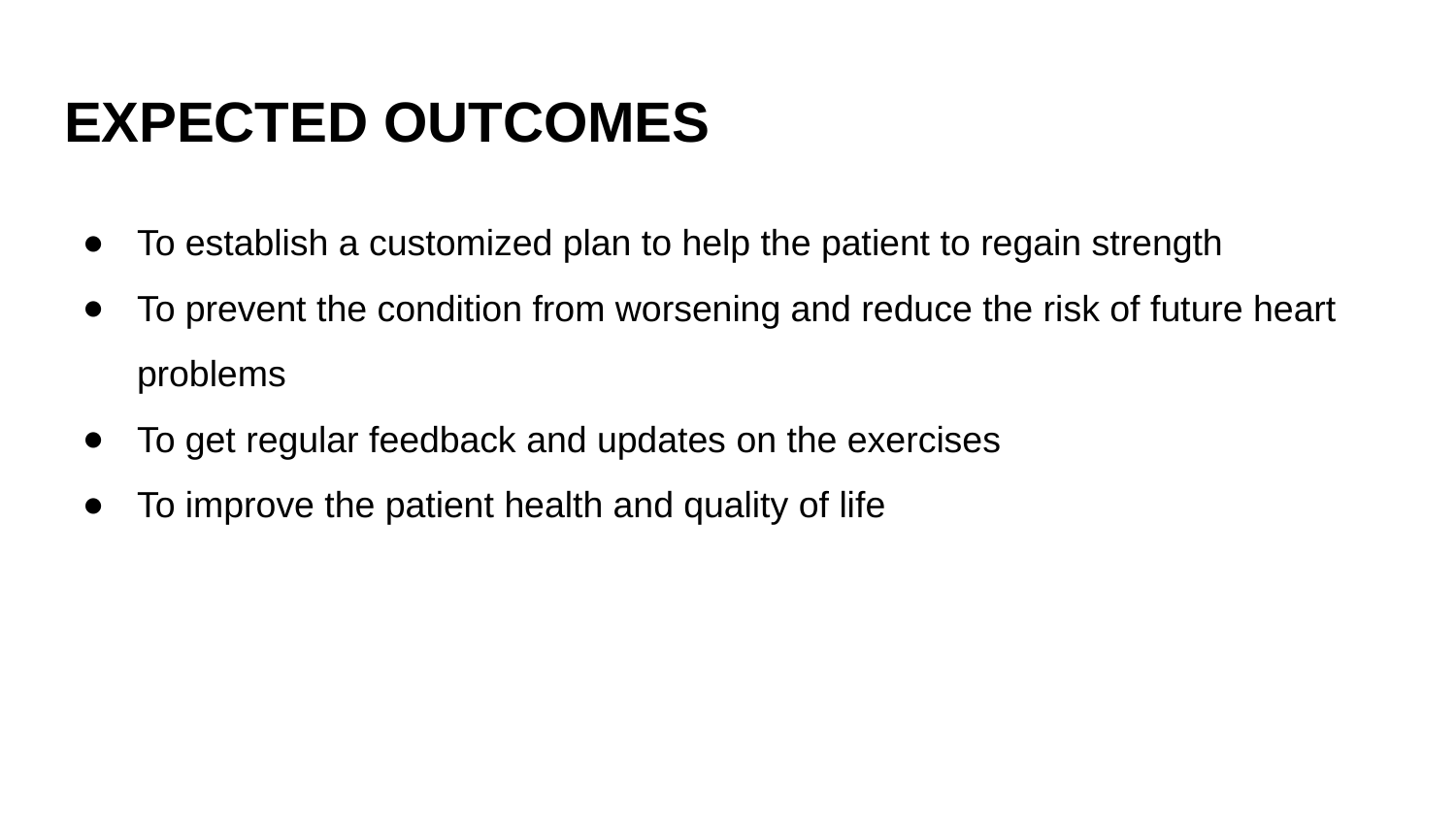

# EXPECTED OUTCOMES
To establish a customized plan to help the patient to regain strength
To prevent the condition from worsening and reduce the risk of future heart problems
To get regular feedback and updates on the exercises
To improve the patient health and quality of life